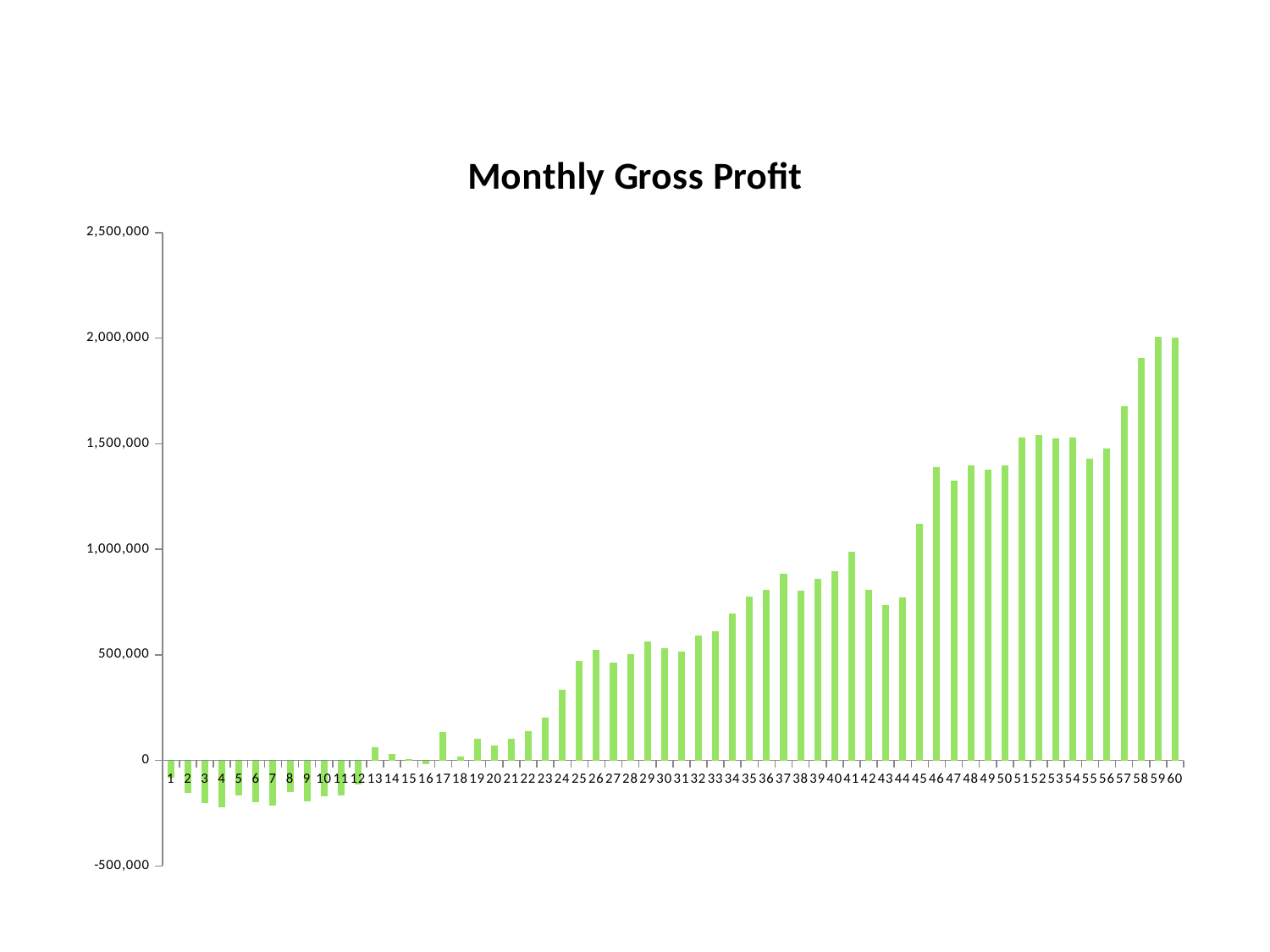

### Chart: Monthly Gross Profit

| Category | Gross Profit |
|---|---|
| 1 | -82342.65800000017 |
| 2 | -154688.30199999968 |
| 3 | -201488.28799999983 |
| 4 | -221480.00599999982 |
| 5 | -166524.25600000052 |
| 6 | -199651.30400000024 |
| 7 | -216105.06800000032 |
| 8 | -150547.31399999955 |
| 9 | -194078.55199999874 |
| 10 | -168372.08999999962 |
| 11 | -168100.68799999286 |
| 12 | -115062.2880000011 |
| 13 | 63679.584000000264 |
| 14 | 30524.998000014573 |
| 15 | 5909.676000010222 |
| 16 | -17454.549999991897 |
| 17 | 133177.44799999753 |
| 18 | 19619.774000007194 |
| 19 | 101572.04799998645 |
| 20 | 71614.87800002005 |
| 21 | 101119.56000000518 |
| 22 | 137272.4300000104 |
| 23 | 203012.839999957 |
| 24 | 334321.36000000406 |
| 25 | 471548.8499999847 |
| 26 | 523918.6039999174 |
| 27 | 463716.30399996694 |
| 28 | 501274.1219999911 |
| 29 | 561431.871999966 |
| 30 | 531874.8079999909 |
| 31 | 514517.1540000541 |
| 32 | 591326.899999911 |
| 33 | 610867.9100000113 |
| 34 | 696066.3019999387 |
| 35 | 776776.9900000123 |
| 36 | 808189.1040001111 |
| 37 | 883903.6380000161 |
| 38 | 805146.1219999166 |
| 39 | 860546.5699999593 |
| 40 | 895030.8580000512 |
| 41 | 987720.4099999238 |
| 42 | 807982.2080001701 |
| 43 | 736250.6920001088 |
| 44 | 772876.2580000311 |
| 45 | 1120539.4199999738 |
| 46 | 1390062.6560001764 |
| 47 | 1325257.0039999373 |
| 48 | 1397187.0859996118 |
| 49 | 1377656.9340000004 |
| 50 | 1397654.9380000308 |
| 51 | 1531293.248000268 |
| 52 | 1539650.806000013 |
| 53 | 1524400.3480003048 |
| 54 | 1529486.6220002454 |
| 55 | 1430047.4720002078 |
| 56 | 1476777.5319999028 |
| 57 | 1679147.6940003429 |
| 58 | 1906238.4079995696 |
| 59 | 2007382.486000333 |
| 60 | 2002340.3319996838 |